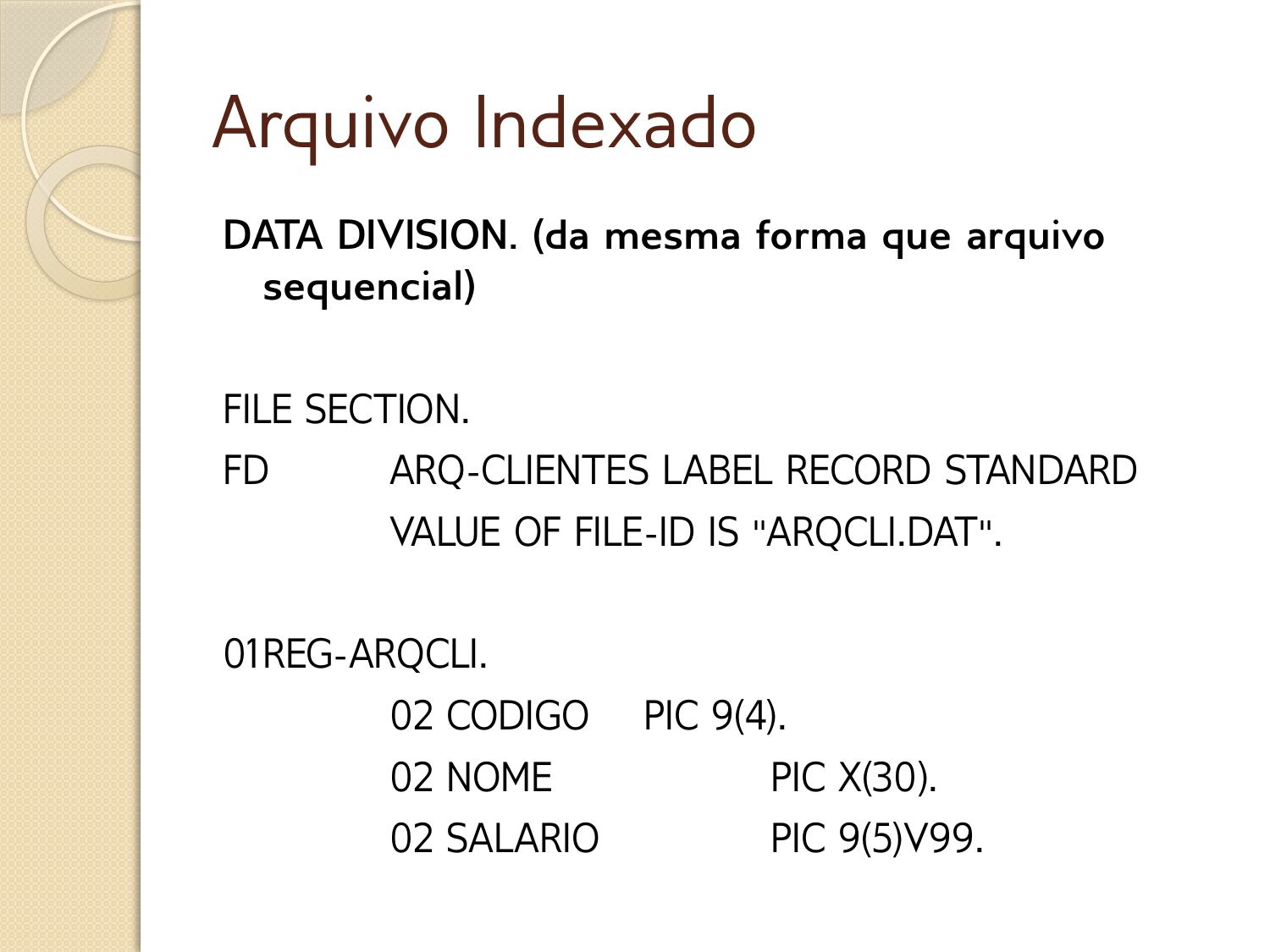

# Arquivo Indexado
DATA DIVISION. (da mesma forma que arquivo sequencial)

FILE SECTION.
FD 	ARQ-CLIENTES LABEL RECORD STANDARD
		VALUE OF FILE-ID IS "ARQCLI.DAT".

01	REG-ARQCLI.
		02 CODIGO	PIC 9(4).
		02 NOME		PIC X(30).
		02 SALARIO		PIC 9(5)V99.